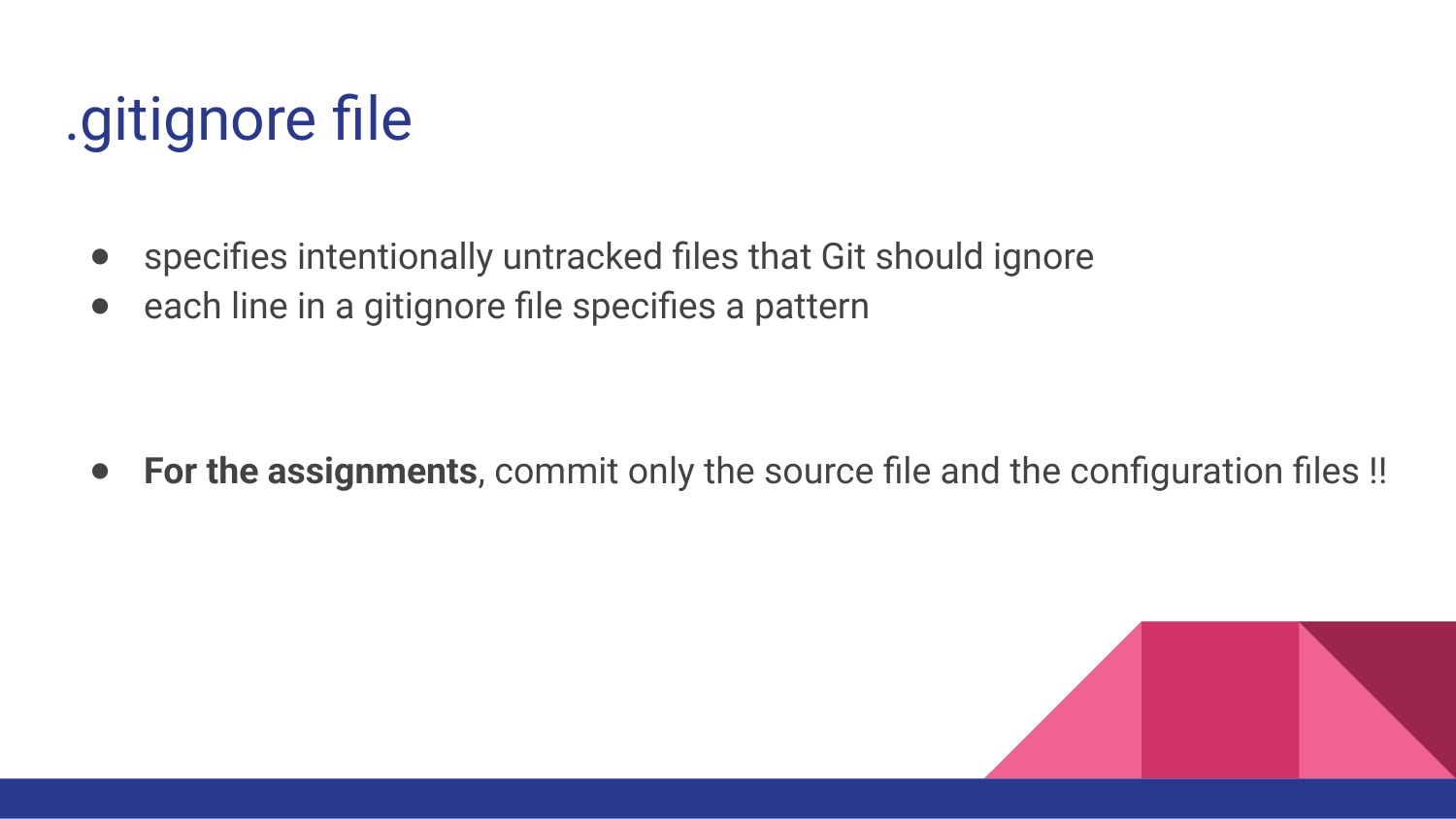

# .gitignore file
specifies intentionally untracked files that Git should ignore
each line in a gitignore file specifies a pattern

For the assignments, commit only the source file and the configuration files !!